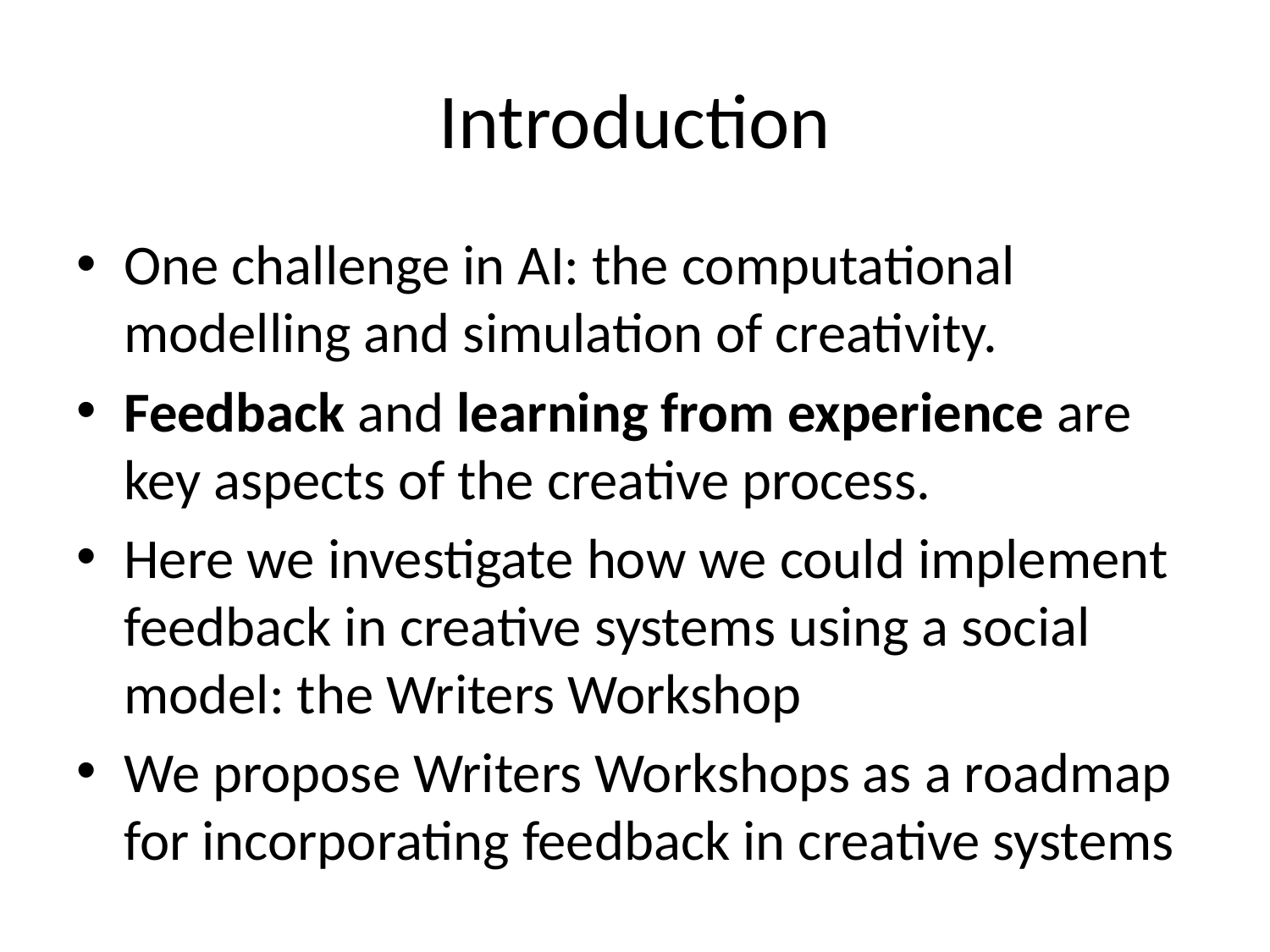

# Introduction
One challenge in AI: the computational modelling and simulation of creativity.
Feedback and learning from experience are key aspects of the creative process.
Here we investigate how we could implement feedback in creative systems using a social model: the Writers Workshop
We propose Writers Workshops as a roadmap for incorporating feedback in creative systems